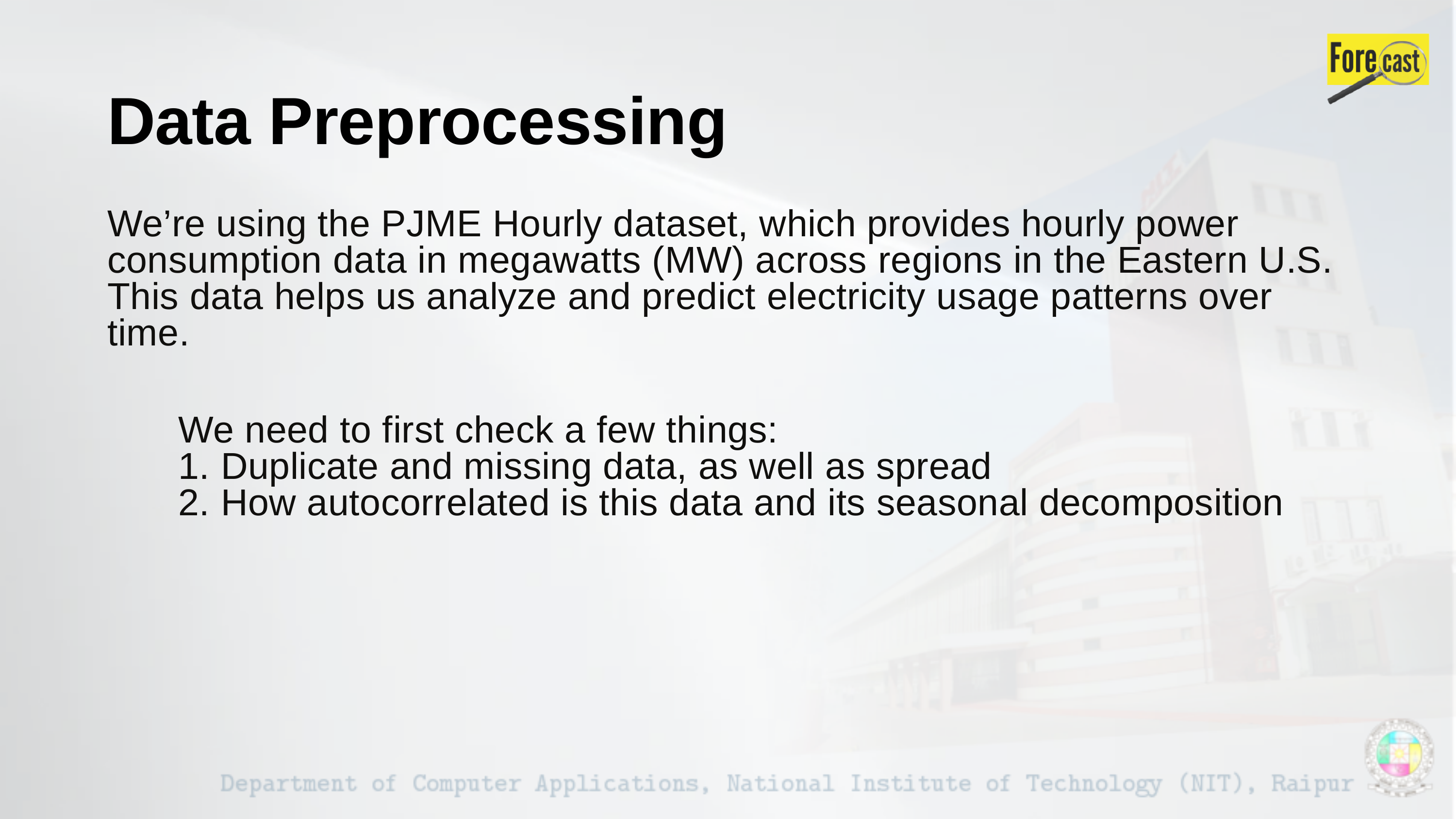

Data Preprocessing
We’re using the PJME Hourly dataset, which provides hourly power consumption data in megawatts (MW) across regions in the Eastern U.S. This data helps us analyze and predict electricity usage patterns over time.
We need to first check a few things:
1. Duplicate and missing data, as well as spread
2. How autocorrelated is this data and its seasonal decomposition